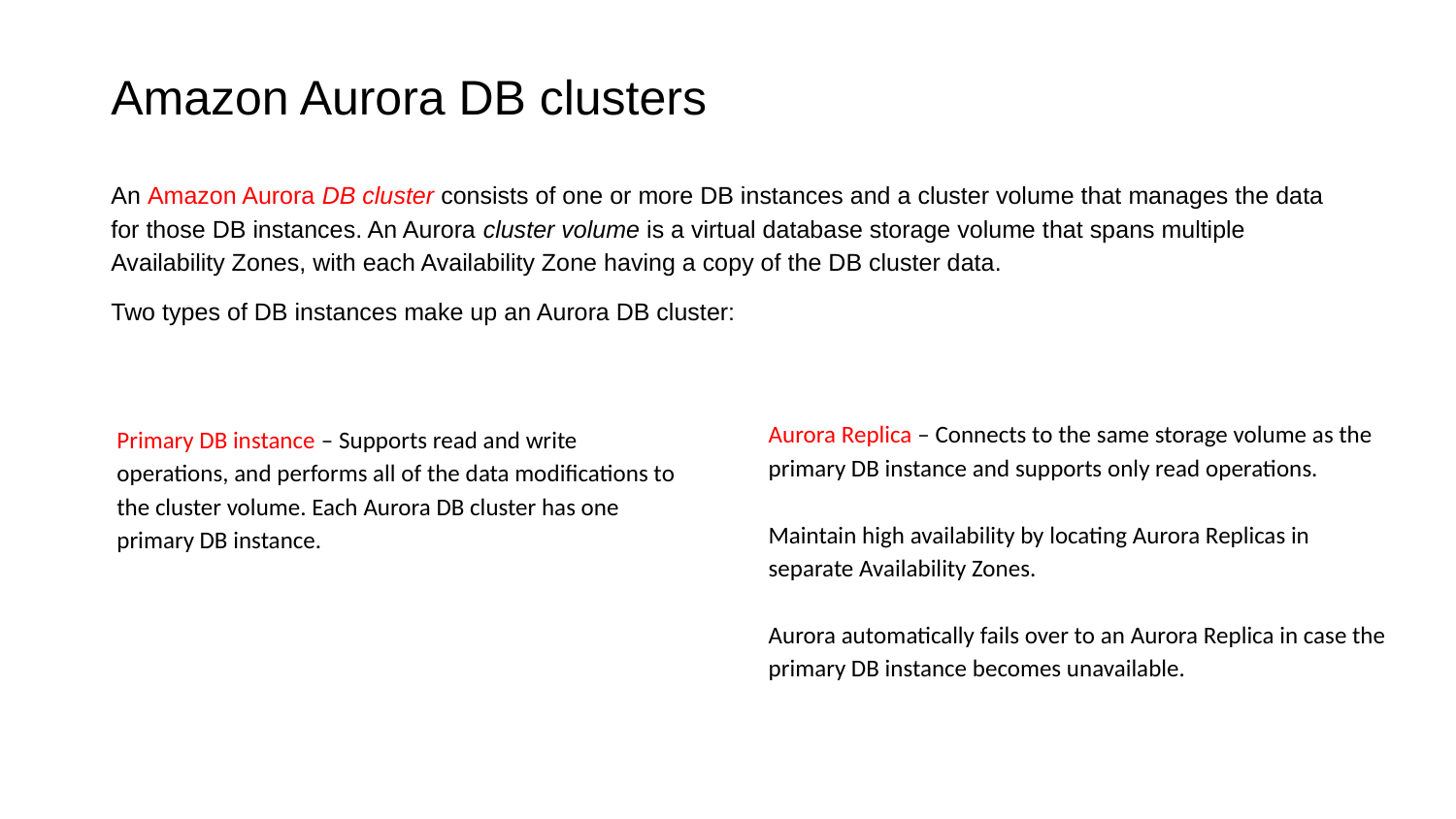

# Amazon Aurora DB clusters
An Amazon Aurora DB cluster consists of one or more DB instances and a cluster volume that manages the data for those DB instances. An Aurora cluster volume is a virtual database storage volume that spans multiple Availability Zones, with each Availability Zone having a copy of the DB cluster data.
Two types of DB instances make up an Aurora DB cluster:
Aurora Replica – Connects to the same storage volume as the primary DB instance and supports only read operations.

Maintain high availability by locating Aurora Replicas in separate Availability Zones.

Aurora automatically fails over to an Aurora Replica in case the primary DB instance becomes unavailable.
Primary DB instance – Supports read and write operations, and performs all of the data modifications to the cluster volume. Each Aurora DB cluster has one primary DB instance.